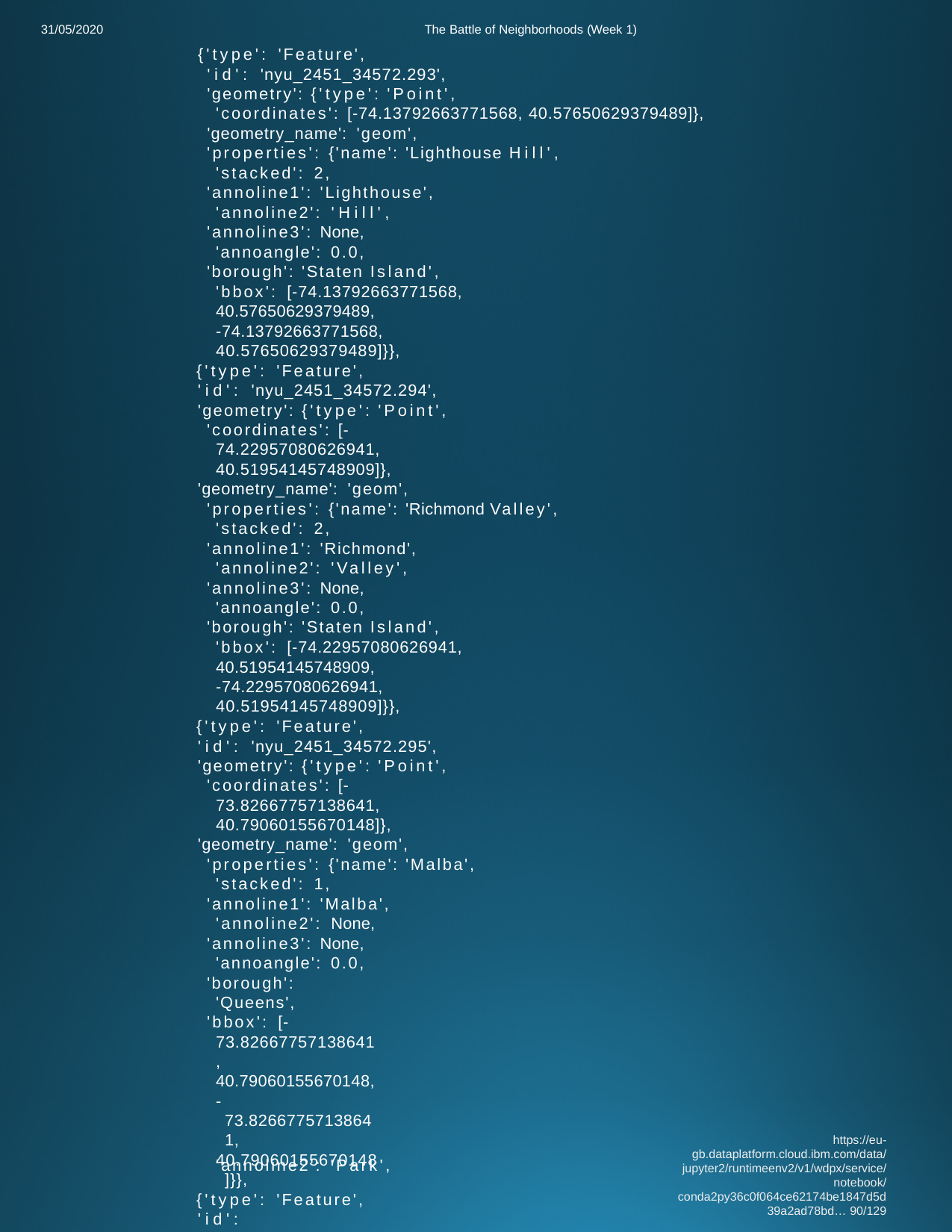

31/05/2020
The Battle of Neighborhoods (Week 1)
{'type': 'Feature',
'id': 'nyu_2451_34572.293',
'geometry': {'type': 'Point',
'coordinates': [-74.13792663771568, 40.57650629379489]},
'geometry_name': 'geom',
'properties': {'name': 'Lighthouse Hill',  'stacked': 2,
'annoline1': 'Lighthouse',  'annoline2': 'Hill',
'annoline3': None,  'annoangle': 0.0,
'borough': 'Staten Island',  'bbox': [-74.13792663771568,
40.57650629379489,
-74.13792663771568,
40.57650629379489]}},
{'type': 'Feature',
'id': 'nyu_2451_34572.294',
'geometry': {'type': 'Point',
'coordinates': [-74.22957080626941, 40.51954145748909]},
'geometry_name': 'geom',
'properties': {'name': 'Richmond Valley',  'stacked': 2,
'annoline1': 'Richmond',  'annoline2': 'Valley',
'annoline3': None,  'annoangle': 0.0,
'borough': 'Staten Island',  'bbox': [-74.22957080626941,
40.51954145748909,
-74.22957080626941,
40.51954145748909]}},
{'type': 'Feature',
'id': 'nyu_2451_34572.295',
'geometry': {'type': 'Point',
'coordinates': [-73.82667757138641, 40.79060155670148]},
'geometry_name': 'geom',
'properties': {'name': 'Malba',  'stacked': 1,
'annoline1': 'Malba',  'annoline2': None,
'annoline3': None,  'annoangle': 0.0,
'borough': 'Queens',
'bbox': [-73.82667757138641,
40.79060155670148,
-73.82667757138641,
40.79060155670148]}},
{'type': 'Feature',
'id': 'nyu_2451_34572.296',
'geometry': {'type': 'Point',
'coordinates': [-73.890345709872, 40.6819989345173]},
'geometry_name': 'geom',
'properties': {'name': 'Highland Park',  'stacked': 2,
'annoline1': 'Highland',
https://eu-gb.dataplatform.cloud.ibm.com/data/jupyter2/runtimeenv2/v1/wdpx/service/notebook/conda2py36c0f064ce62174be1847d5d39a2ad78bd… 90/129
'annoline2': 'Park',